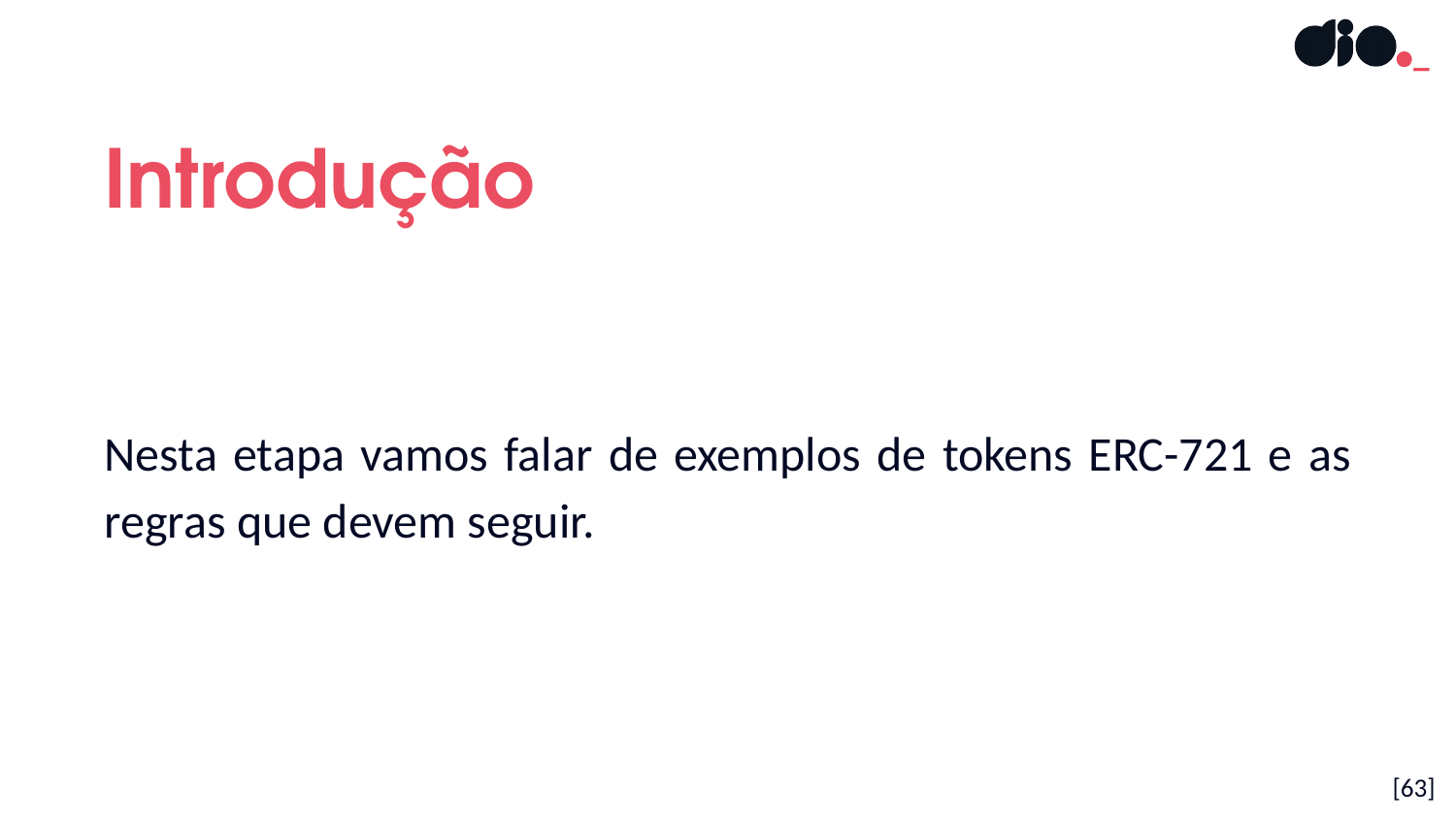

Introdução
Nesta etapa vamos falar de exemplos de tokens ERC-721 e as regras que devem seguir.
[63]